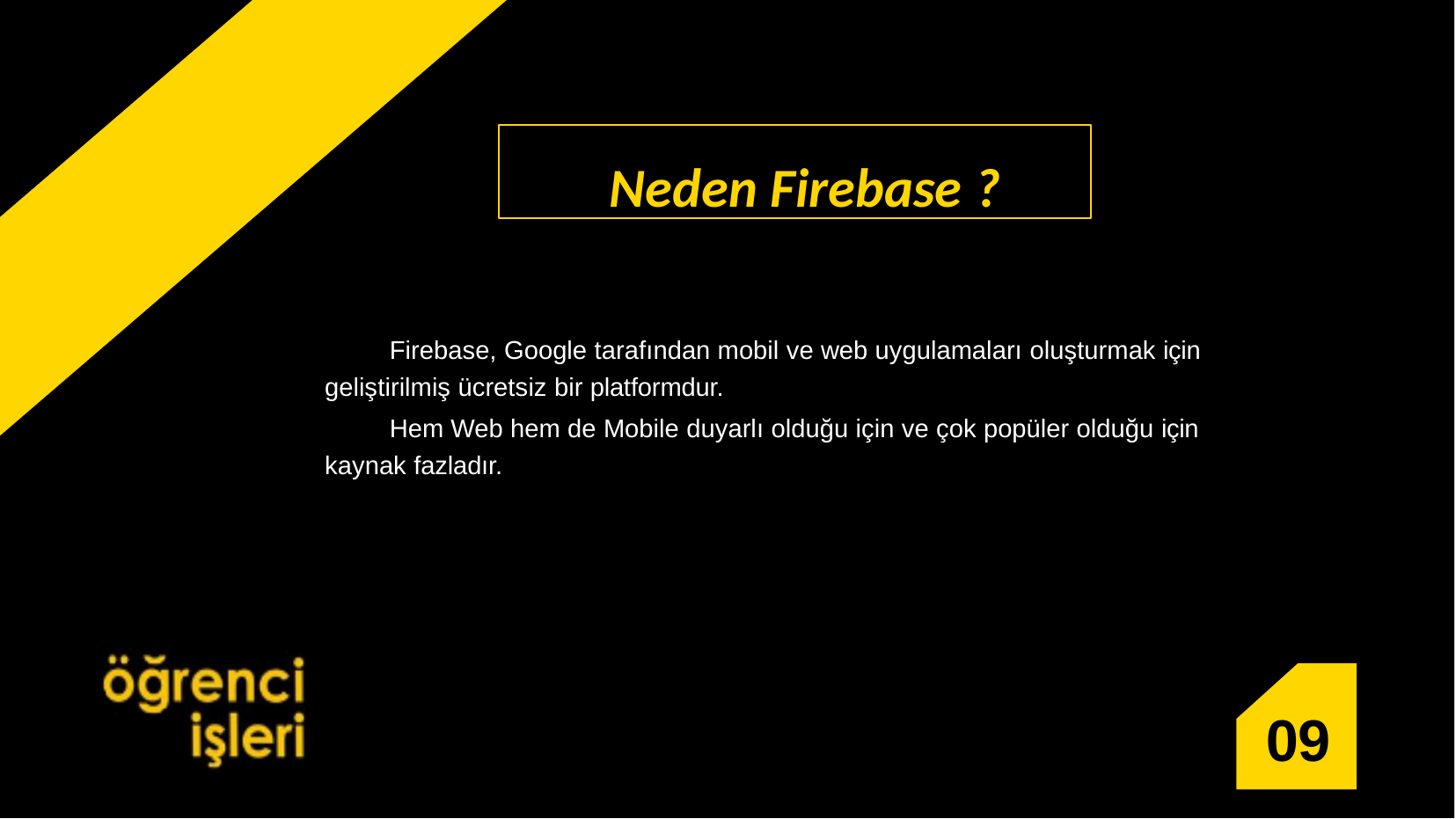

Neden Firebase ?
Firebase, Google tarafından mobil ve web uygulamaları oluşturmak için geliştirilmiş ücretsiz bir platformdur.
Hem Web hem de Mobile duyarlı olduğu için ve çok popüler olduğu için kaynak fazladır.
09